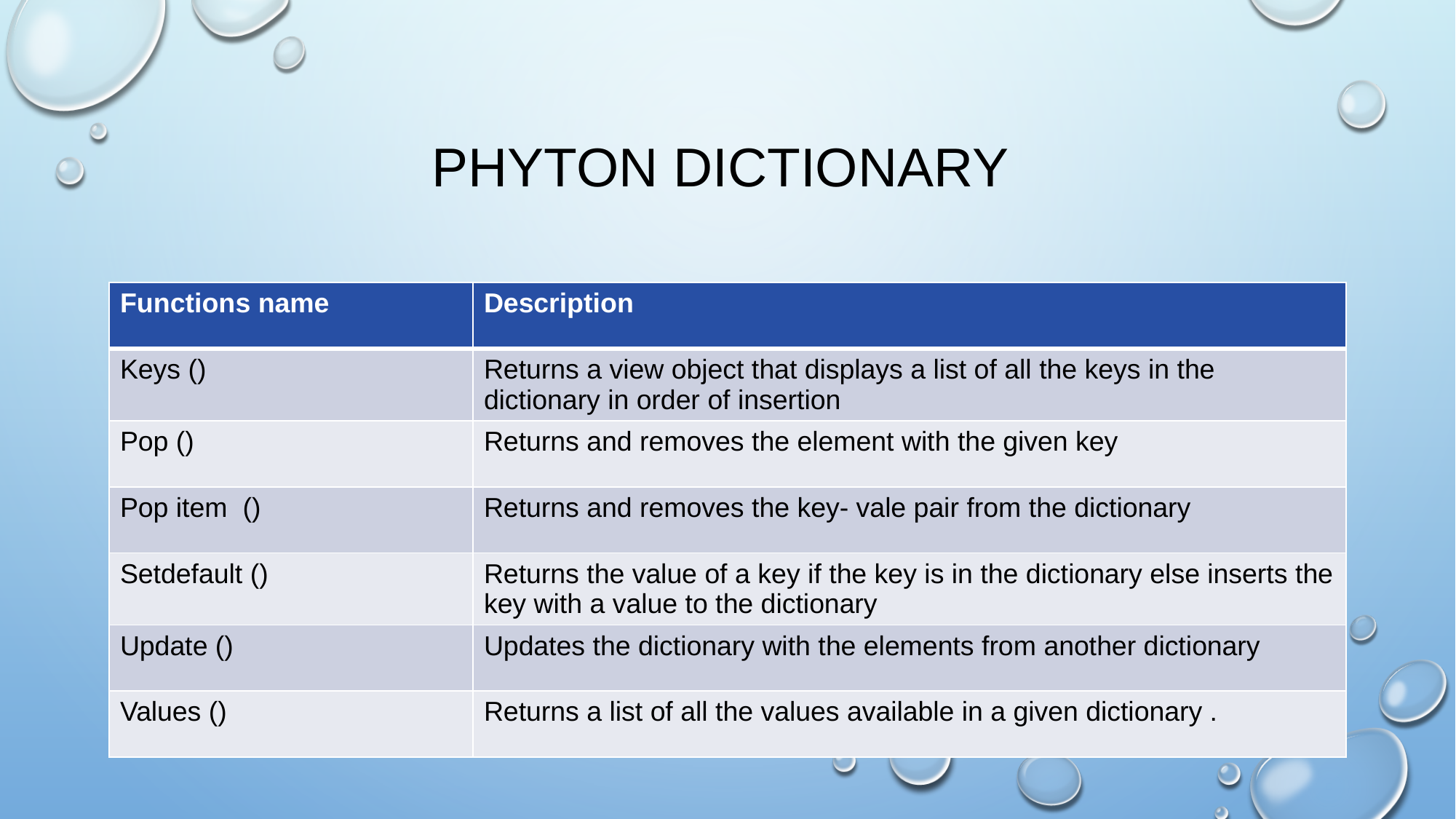

# Phyton dictionary
| Functions name | Description |
| --- | --- |
| Keys () | Returns a view object that displays a list of all the keys in the dictionary in order of insertion |
| Pop () | Returns and removes the element with the given key |
| Pop item () | Returns and removes the key- vale pair from the dictionary |
| Setdefault () | Returns the value of a key if the key is in the dictionary else inserts the key with a value to the dictionary |
| Update () | Updates the dictionary with the elements from another dictionary |
| Values () | Returns a list of all the values available in a given dictionary . |